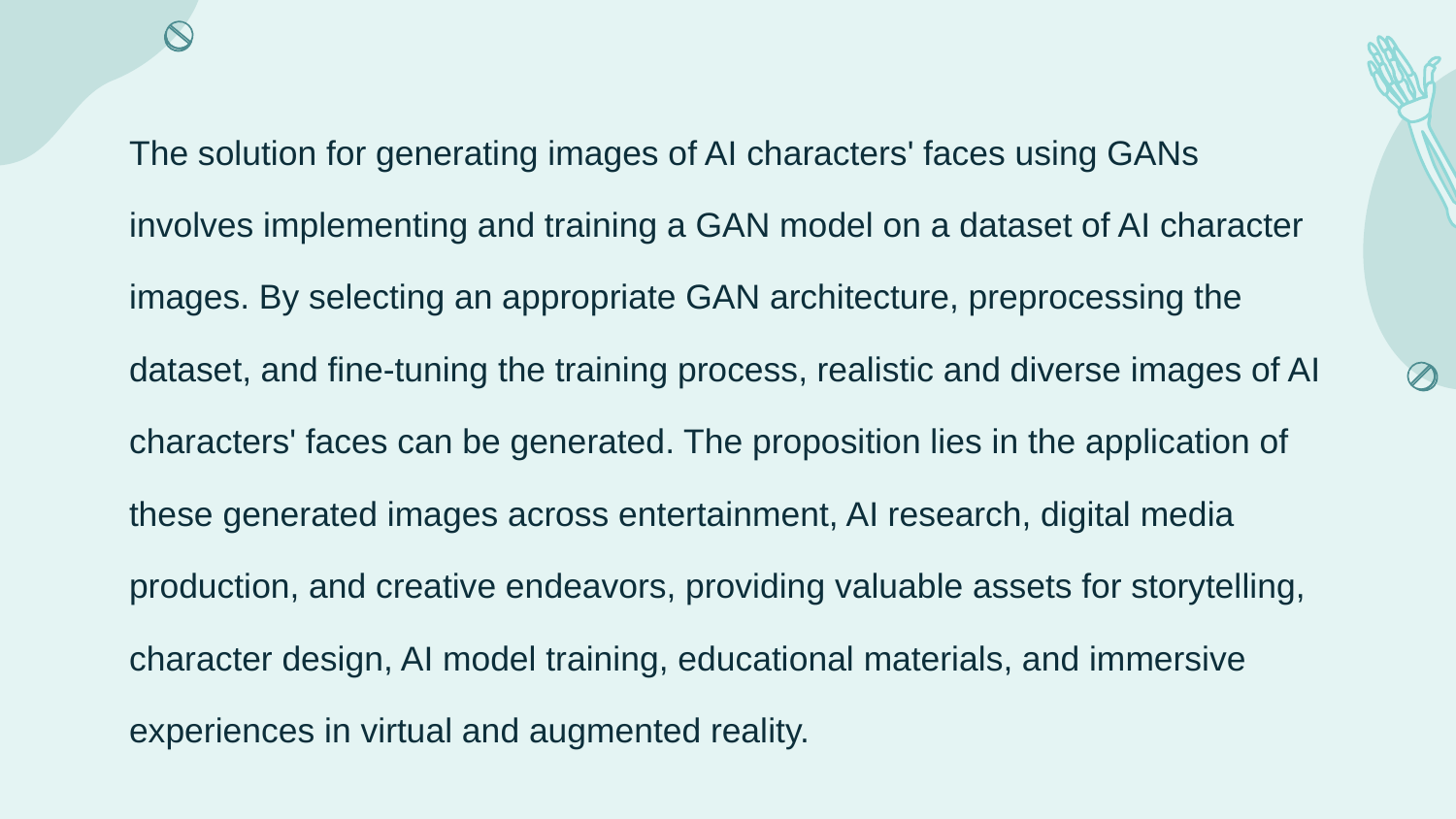

# The solution for generating images of AI characters' faces using GANs involves implementing and training a GAN model on a dataset of AI character images. By selecting an appropriate GAN architecture, preprocessing the dataset, and fine-tuning the training process, realistic and diverse images of AI characters' faces can be generated. The proposition lies in the application of these generated images across entertainment, AI research, digital media production, and creative endeavors, providing valuable assets for storytelling, character design, AI model training, educational materials, and immersive experiences in virtual and augmented reality.